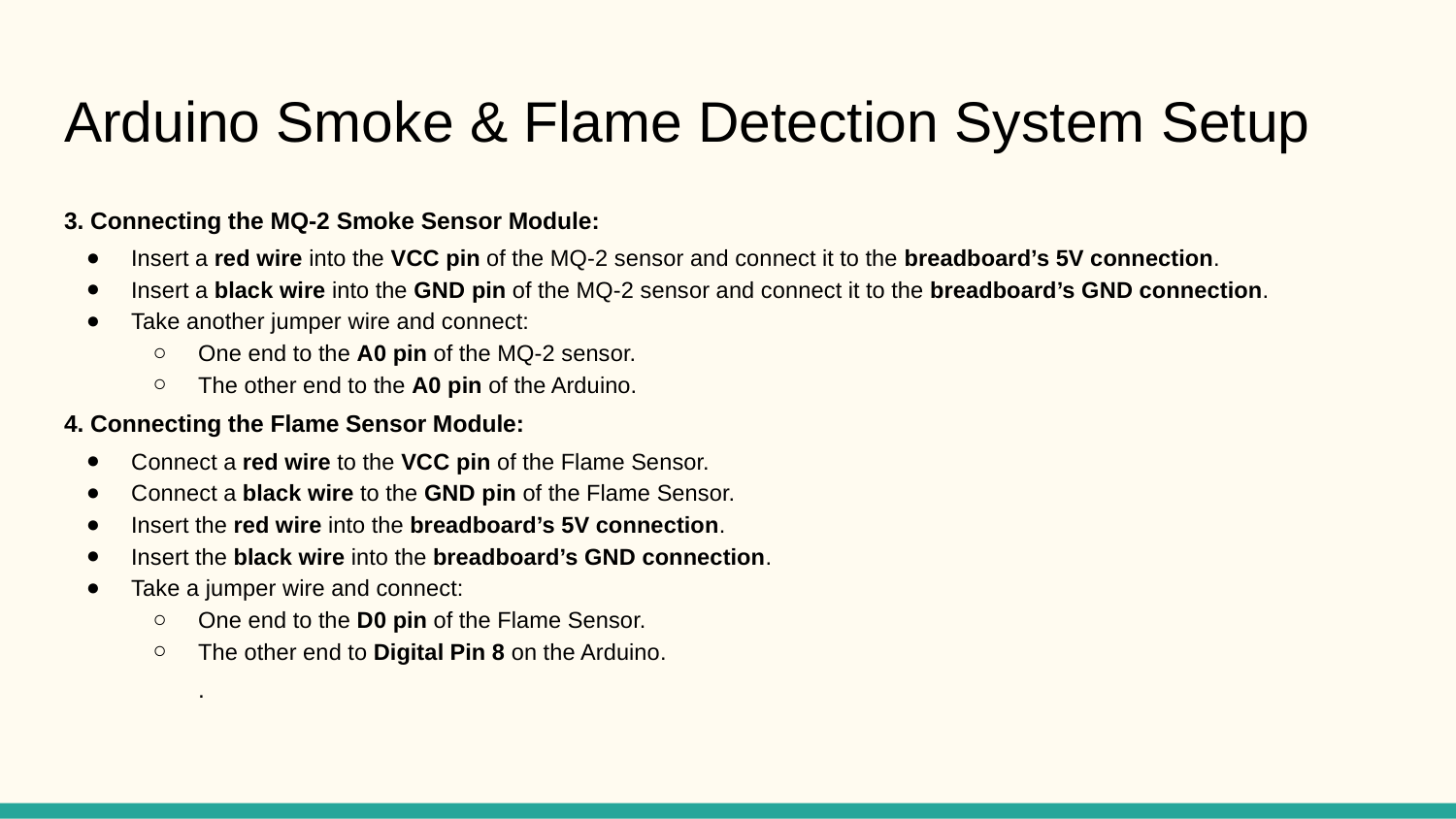

# Arduino Smoke & Flame Detection System Setup
3. Connecting the MQ-2 Smoke Sensor Module:
Insert a red wire into the VCC pin of the MQ-2 sensor and connect it to the breadboard’s 5V connection.
Insert a black wire into the GND pin of the MQ-2 sensor and connect it to the breadboard’s GND connection.
Take another jumper wire and connect:
One end to the A0 pin of the MQ-2 sensor.
The other end to the A0 pin of the Arduino.
4. Connecting the Flame Sensor Module:
Connect a red wire to the VCC pin of the Flame Sensor.
Connect a black wire to the GND pin of the Flame Sensor.
Insert the red wire into the breadboard’s 5V connection.
Insert the black wire into the breadboard’s GND connection.
Take a jumper wire and connect:
One end to the D0 pin of the Flame Sensor.
The other end to Digital Pin 8 on the Arduino.
.